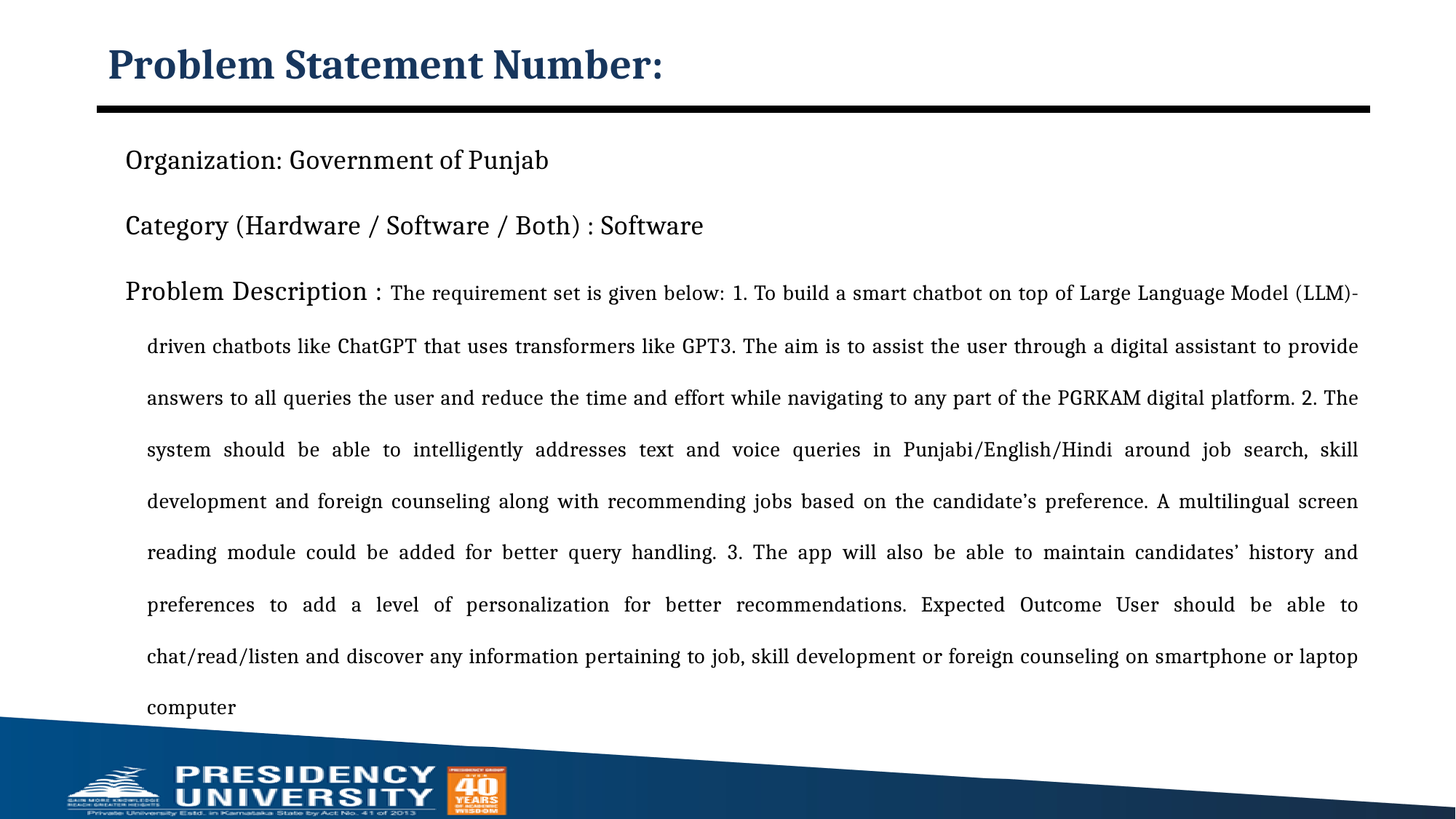

# Problem Statement Number:
Organization: Government of Punjab
Category (Hardware / Software / Both) : Software
Problem Description : The requirement set is given below: 1. To build a smart chatbot on top of Large Language Model (LLM)- driven chatbots like ChatGPT that uses transformers like GPT3. The aim is to assist the user through a digital assistant to provide answers to all queries the user and reduce the time and effort while navigating to any part of the PGRKAM digital platform. 2. The system should be able to intelligently addresses text and voice queries in Punjabi/English/Hindi around job search, skill development and foreign counseling along with recommending jobs based on the candidate’s preference. A multilingual screen reading module could be added for better query handling. 3. The app will also be able to maintain candidates’ history and preferences to add a level of personalization for better recommendations. Expected Outcome User should be able to chat/read/listen and discover any information pertaining to job, skill development or foreign counseling on smartphone or laptop computer